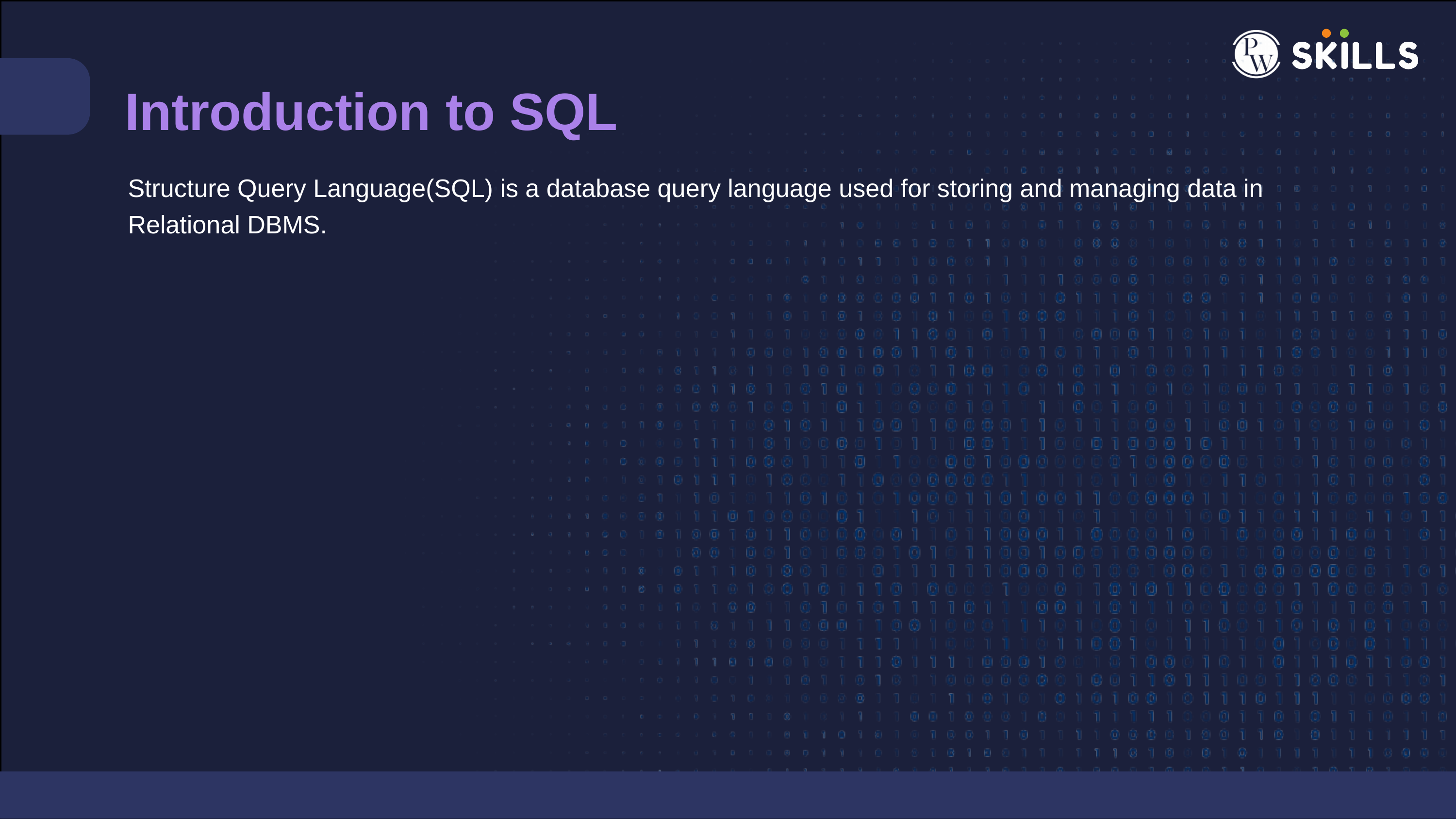

Introduction to SQL

Structure Query Language(SQL) is a database query language used for storing and managing data in Relational DBMS.